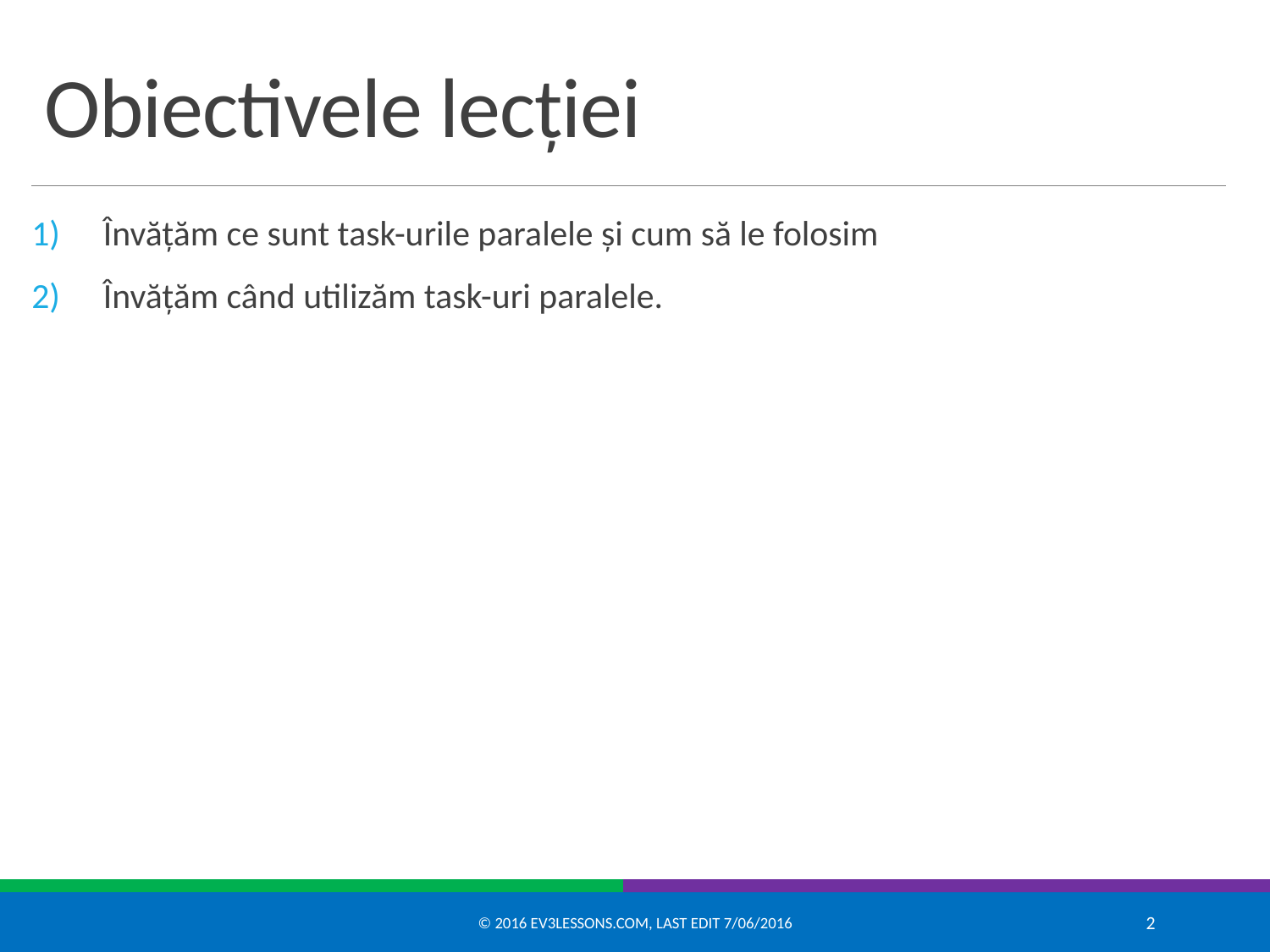

# Obiectivele lecției
Învățăm ce sunt task-urile paralele și cum să le folosim
Învățăm când utilizăm task-uri paralele.
© 2016 EV3Lessons.com, Last edit 7/06/2016
2